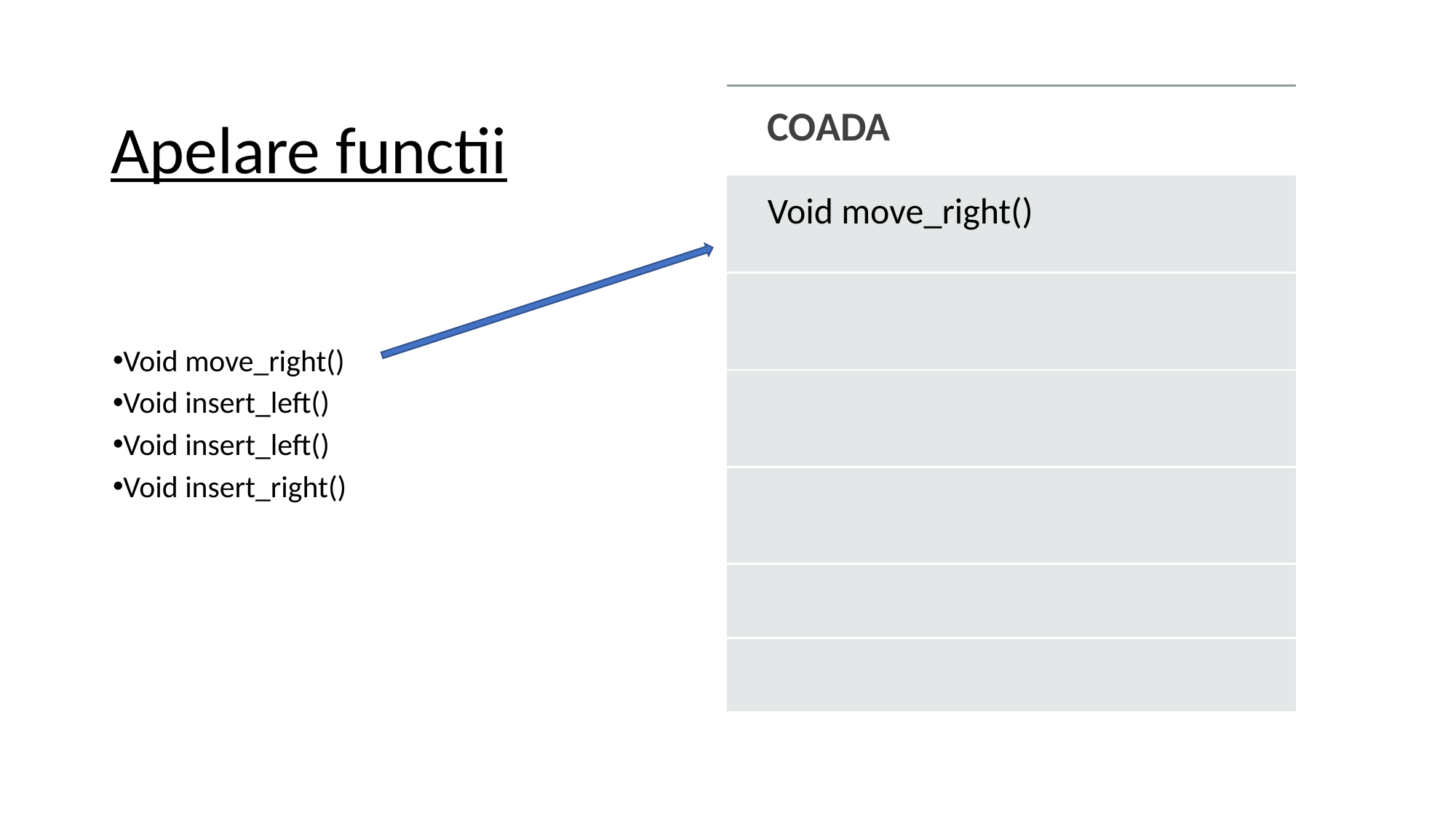

# Apelare functii
| COADA |
| --- |
| Void move\_right() |
|  |
|  |
|  |
|  |
|  |

Void move_right()
Void insert_left()
Void insert_left()
Void insert_right()